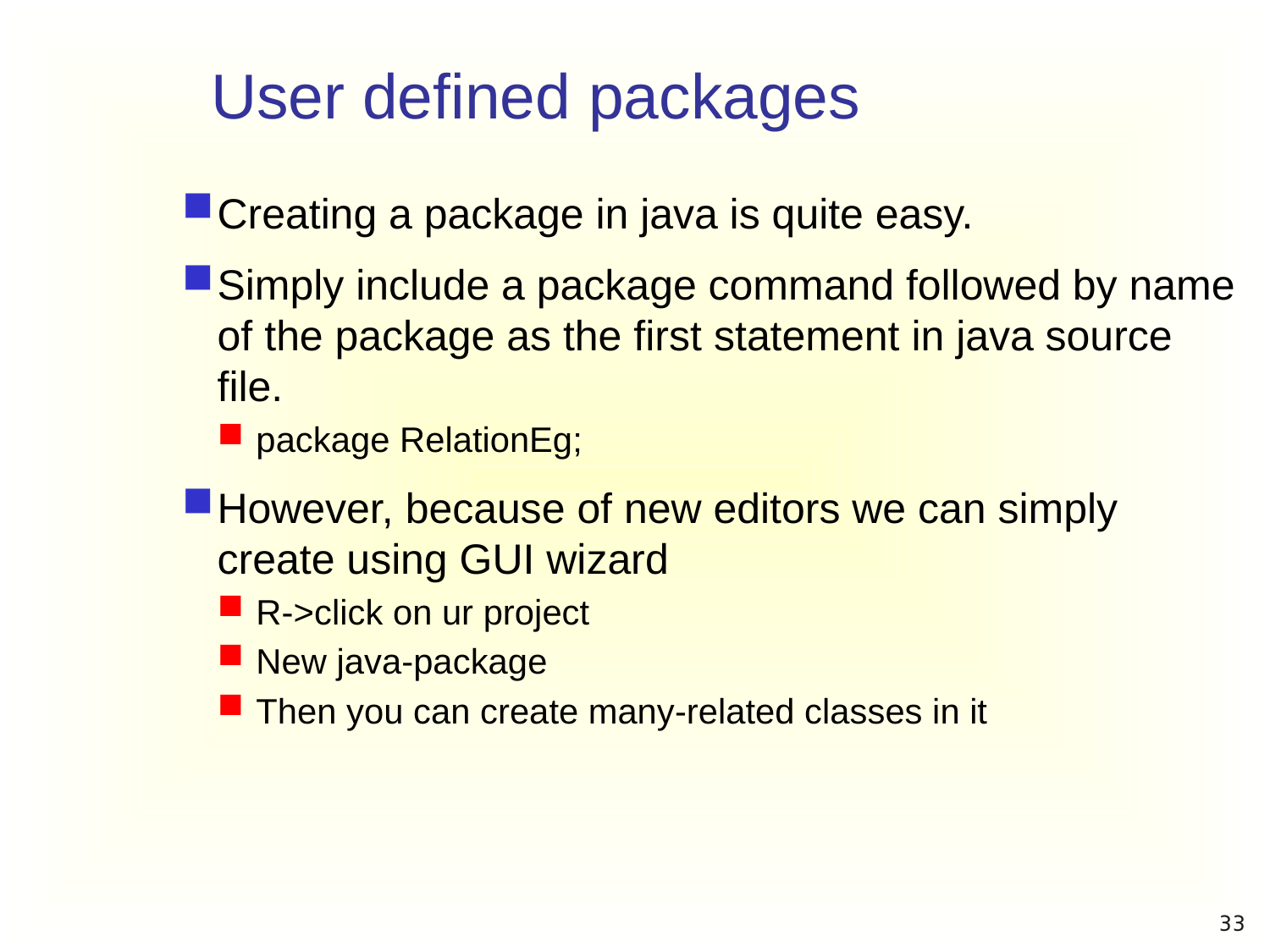

# User defined packages
Creating a package in java is quite easy.
Simply include a package command followed by name of the package as the first statement in java source file.
package RelationEg;
However, because of new editors we can simply create using GUI wizard
R->click on ur project
New java-package
Then you can create many-related classes in it

33